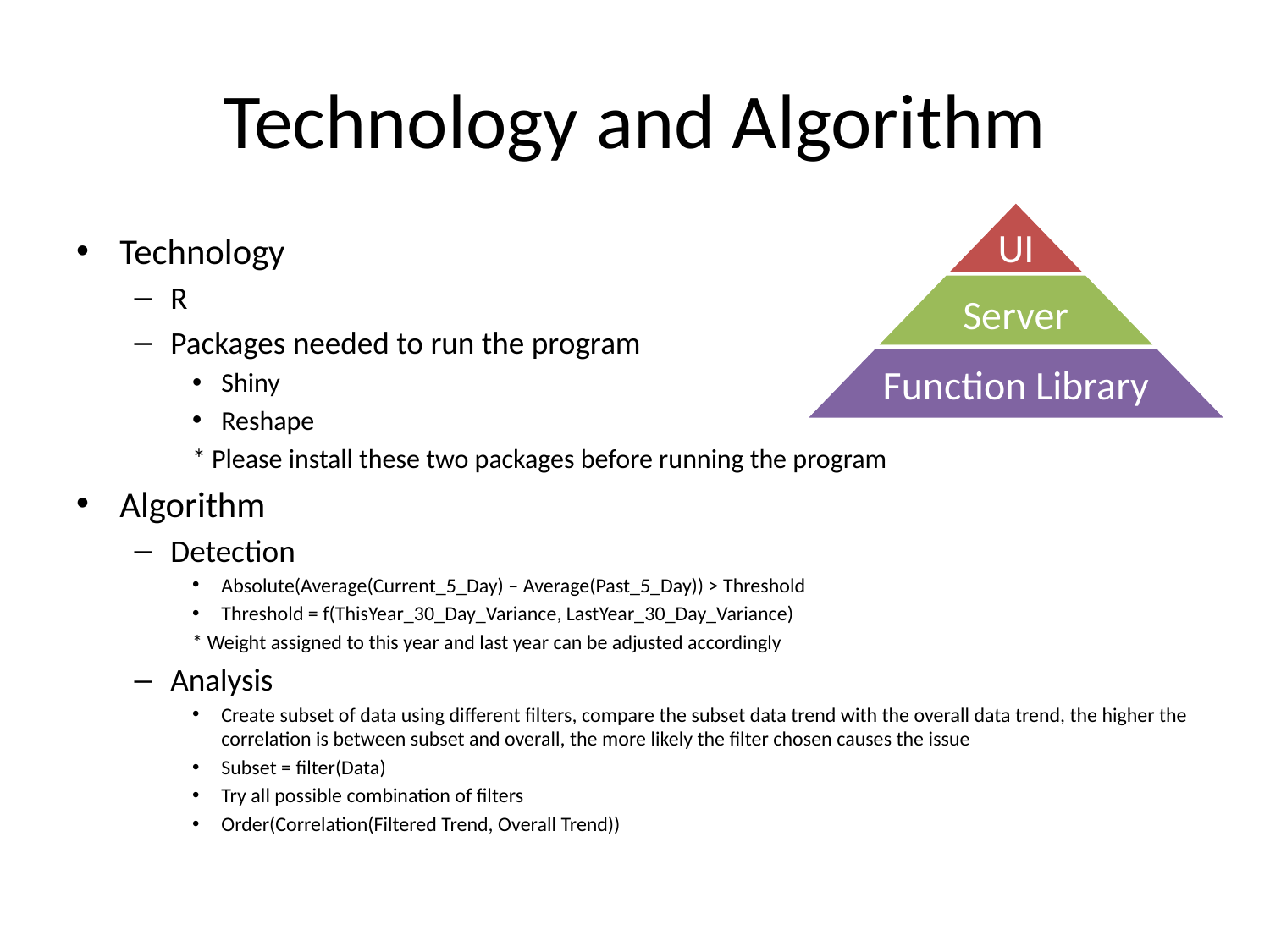

# Technology and Algorithm
UI
Server
Function Library
Technology
R
Packages needed to run the program
Shiny
Reshape
* Please install these two packages before running the program
Algorithm
Detection
Absolute(Average(Current_5_Day) – Average(Past_5_Day)) > Threshold
Threshold = f(ThisYear_30_Day_Variance, LastYear_30_Day_Variance)
* Weight assigned to this year and last year can be adjusted accordingly
Analysis
Create subset of data using different filters, compare the subset data trend with the overall data trend, the higher the correlation is between subset and overall, the more likely the filter chosen causes the issue
Subset = filter(Data)
Try all possible combination of filters
Order(Correlation(Filtered Trend, Overall Trend))